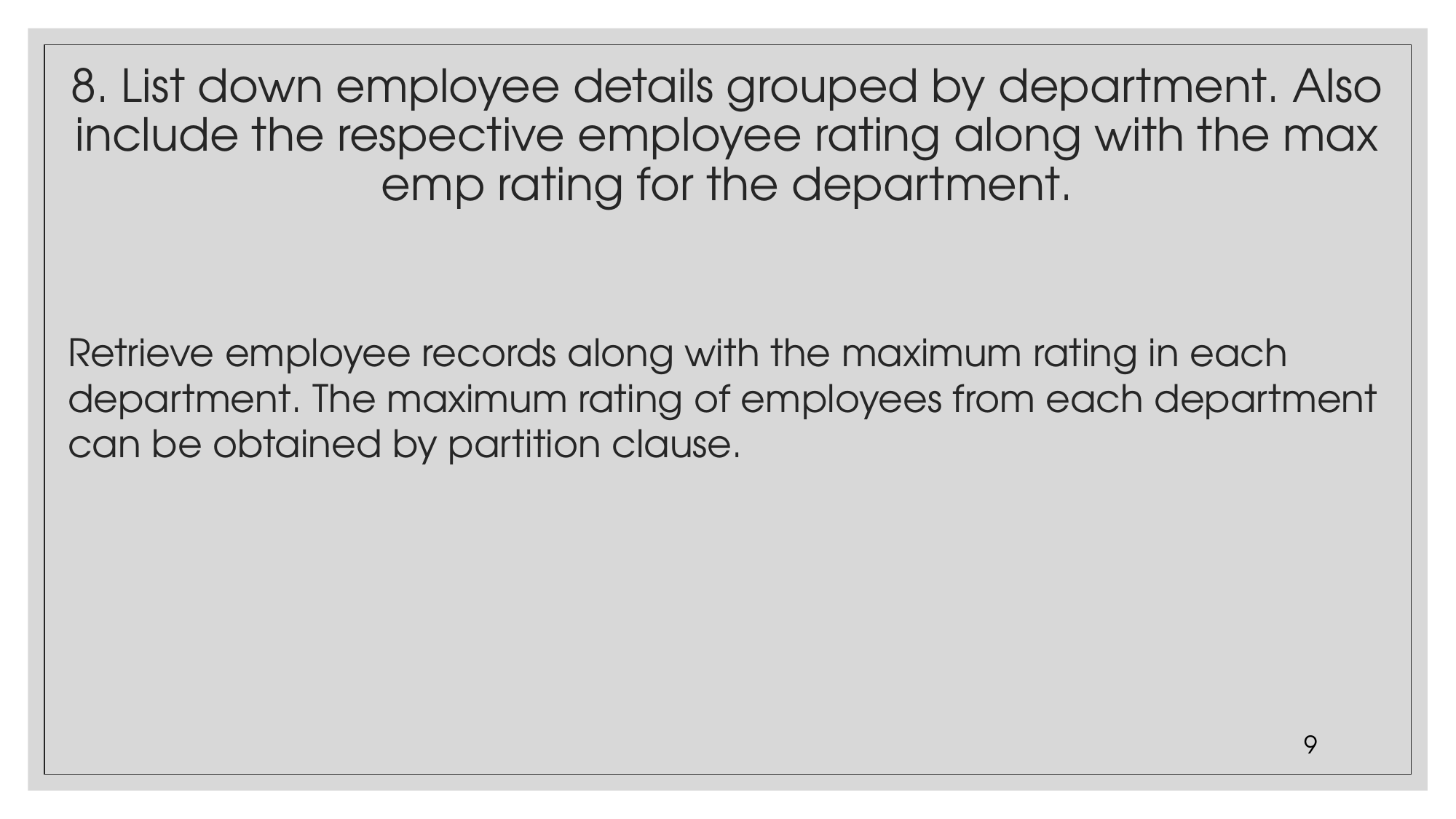

# 8. List down employee details grouped by department. Also include the respective employee rating along with the max emp rating for the department.
Retrieve employee records along with the maximum rating in each department. The maximum rating of employees from each department can be obtained by partition clause.
9